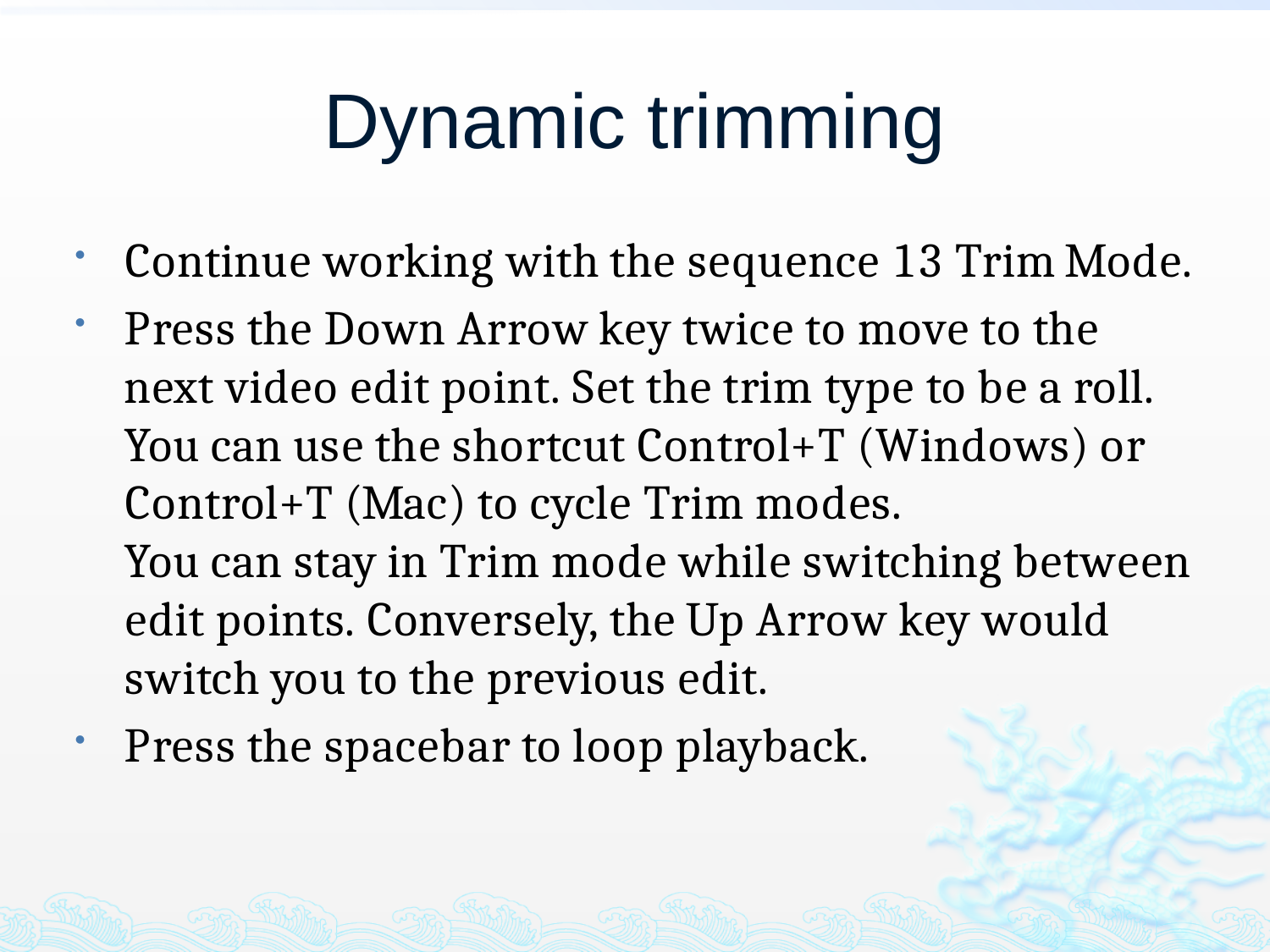

# Dynamic trimming
Continue working with the sequence 13 Trim Mode.
Press the Down Arrow key twice to move to the next video edit point. Set the trim type to be a roll. You can use the shortcut Control+T (Windows) or Control+T (Mac) to cycle Trim modes.
You can stay in Trim mode while switching between edit points. Conversely, the Up Arrow key would switch you to the previous edit.
Press the spacebar to loop playback.